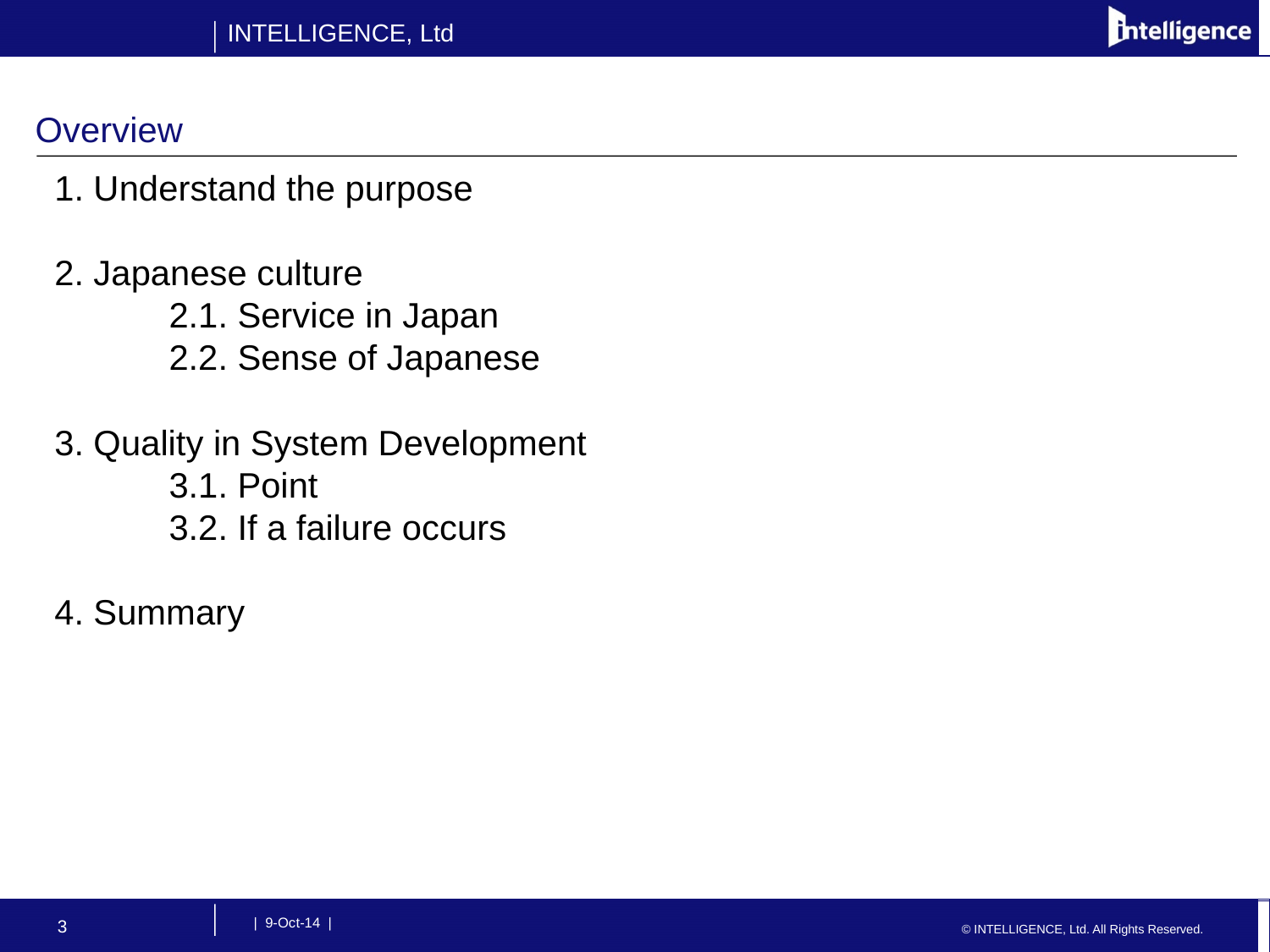

# Overview
1. Understand the purpose

2. Japanese culture
　　　2.1. Service in Japan
　　　2.2. Sense of Japanese

3. Quality in System Development
　　　3.1. Point
　　　3.2. If a failure occurs

4. Summary

3
  |  9-Oct-14  |